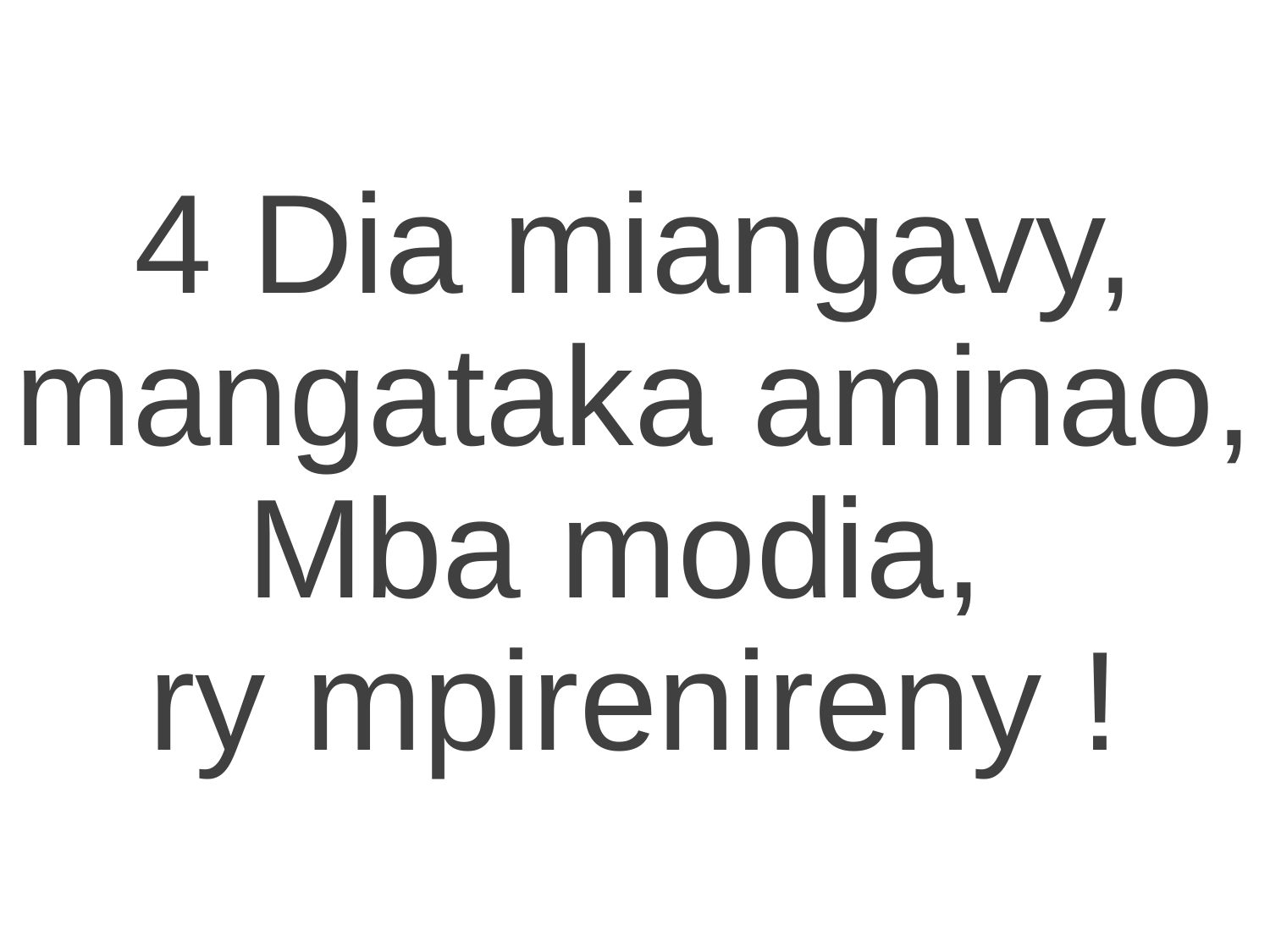

4 Dia miangavy, mangataka aminao,
Mba modia,
ry mpirenireny !